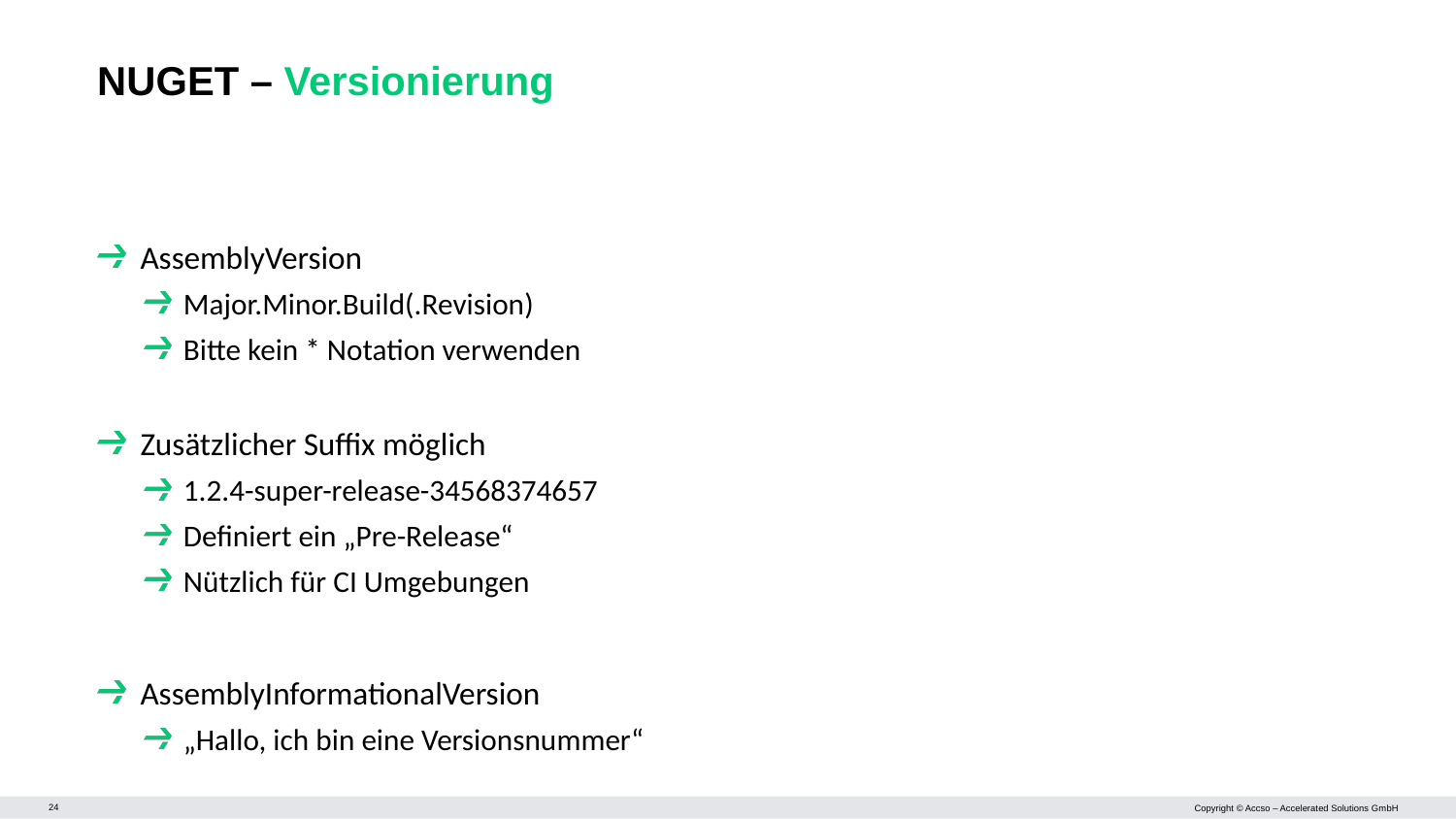

# NuGet – Versionierung
AssemblyVersion
Major.Minor.Build(.Revision)
Bitte kein * Notation verwenden

Zusätzlicher Suffix möglich
1.2.4-super-release-34568374657
Definiert ein „Pre-Release“
Nützlich für CI Umgebungen

AssemblyInformationalVersion
„Hallo, ich bin eine Versionsnummer“